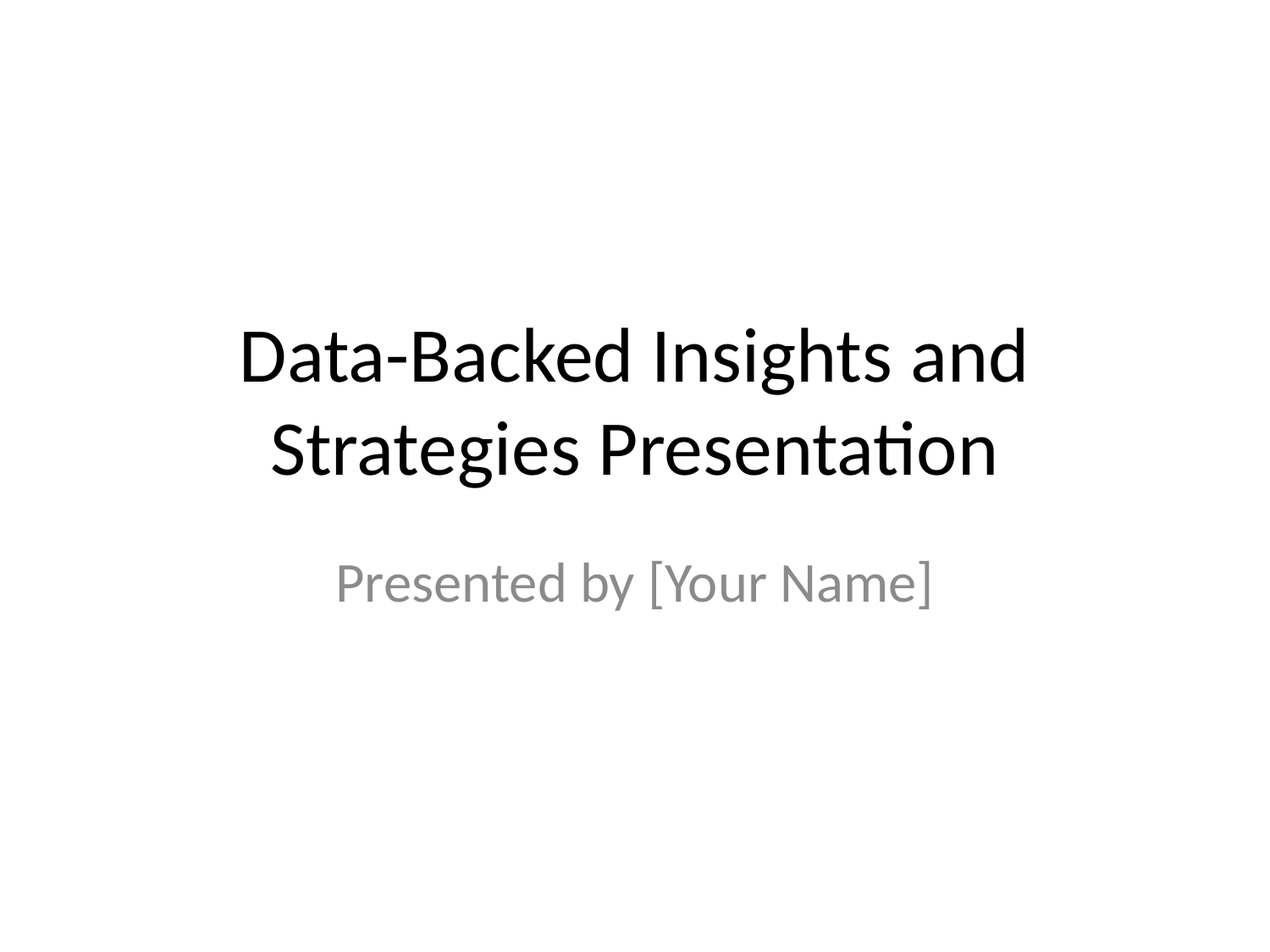

# Data-Backed Insights and Strategies Presentation
Presented by [Your Name]